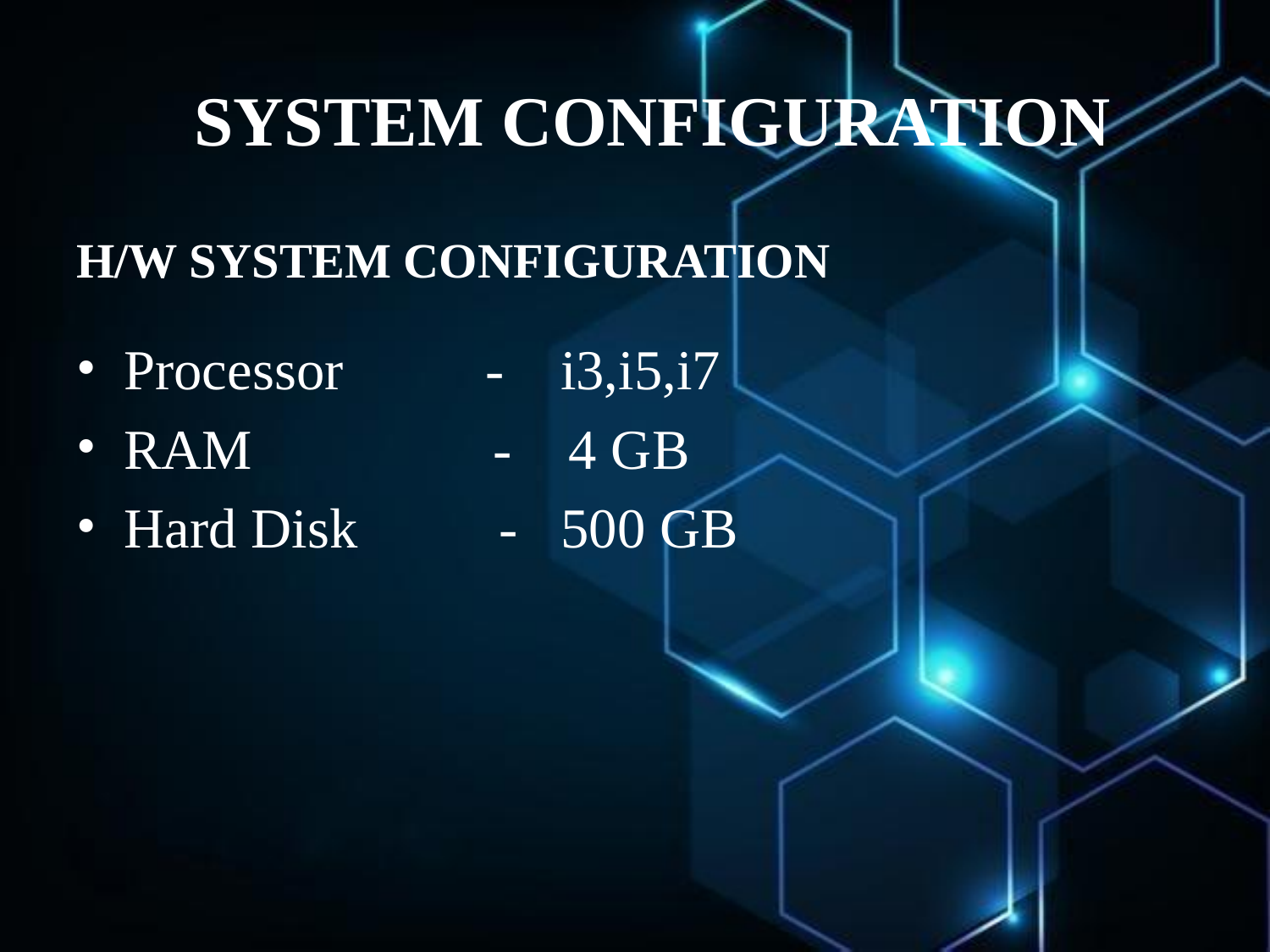

# SYSTEM CONFIGURATION
H/W SYSTEM CONFIGURATION

Processor          -    i3,i5,i7
RAM                 -    4 GB
Hard Disk          -   500 GB